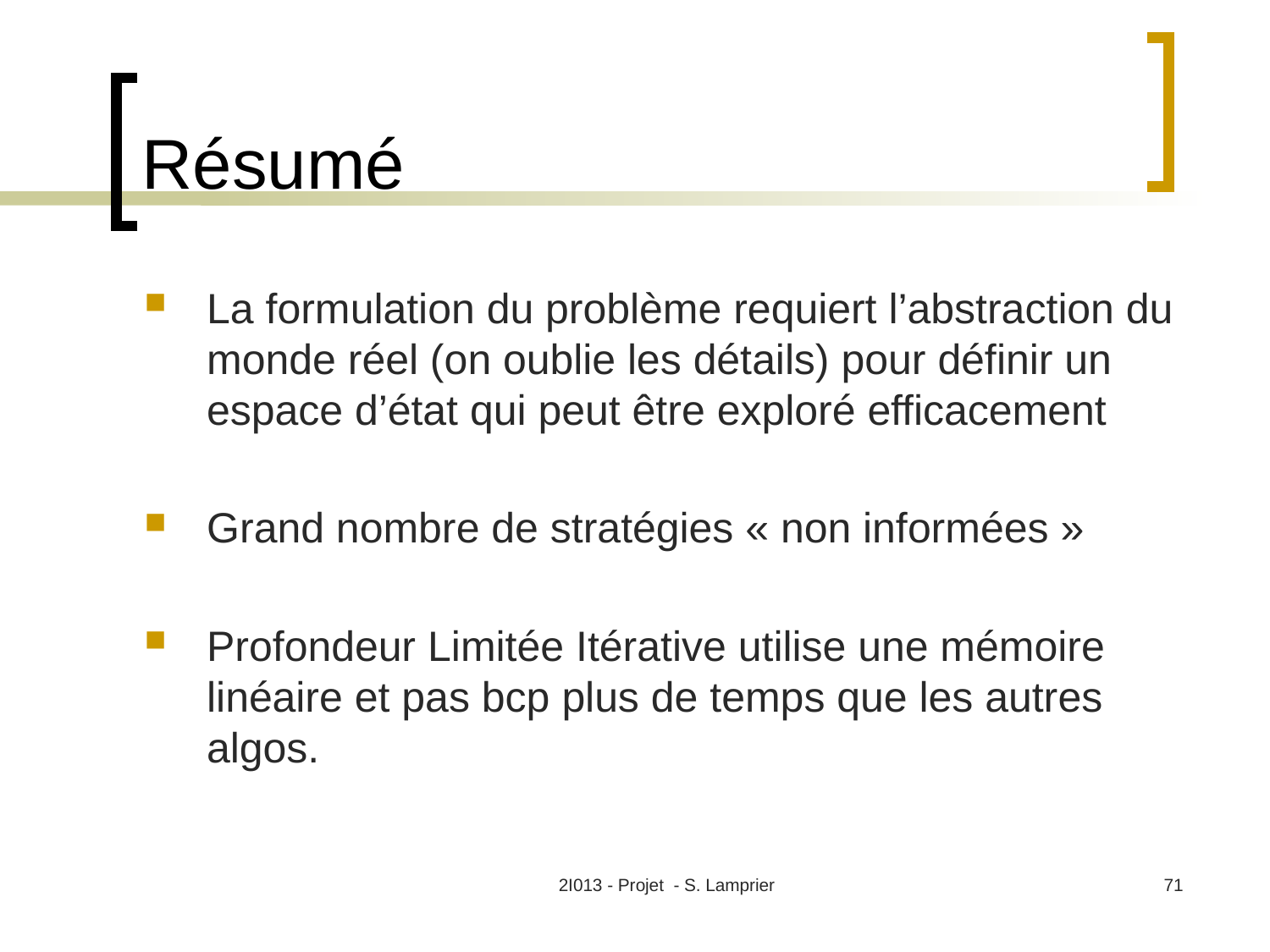

# Résumé
La formulation du problème requiert l’abstraction du monde réel (on oublie les détails) pour définir un espace d’état qui peut être exploré efficacement

Grand nombre de stratégies « non informées »

Profondeur Limitée Itérative utilise une mémoire linéaire et pas bcp plus de temps que les autres algos.
2I013 - Projet  - S. Lamprier
71